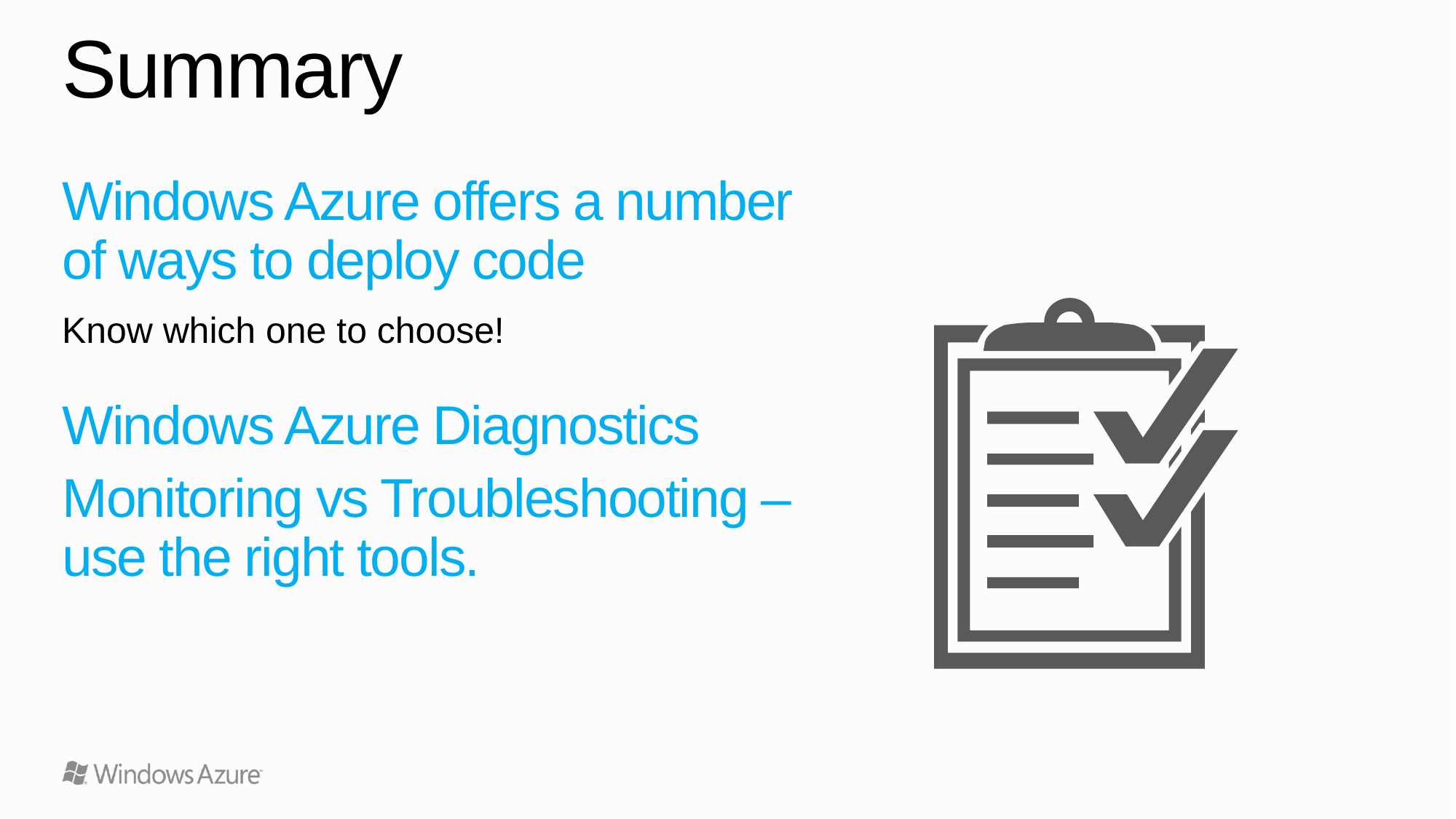

# Summary
Windows Azure offers a number
of ways to deploy code
Know which one to choose!

Windows Azure Diagnostics
Monitoring vs Troubleshooting – use the right tools.